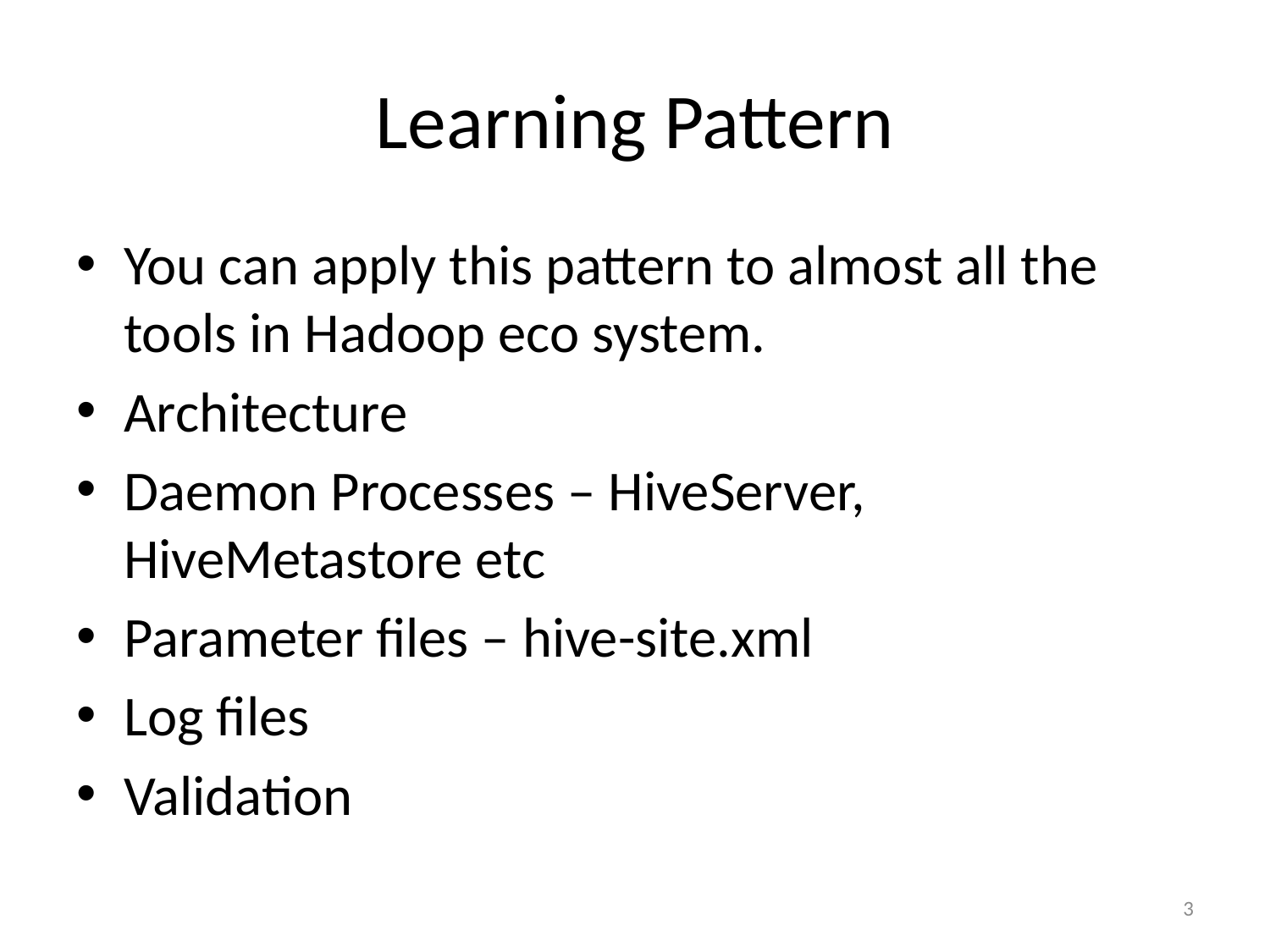

# Learning Pattern
You can apply this pattern to almost all the tools in Hadoop eco system.
Architecture
Daemon Processes – HiveServer, HiveMetastore etc
Parameter files – hive-site.xml
Log files
Validation
3